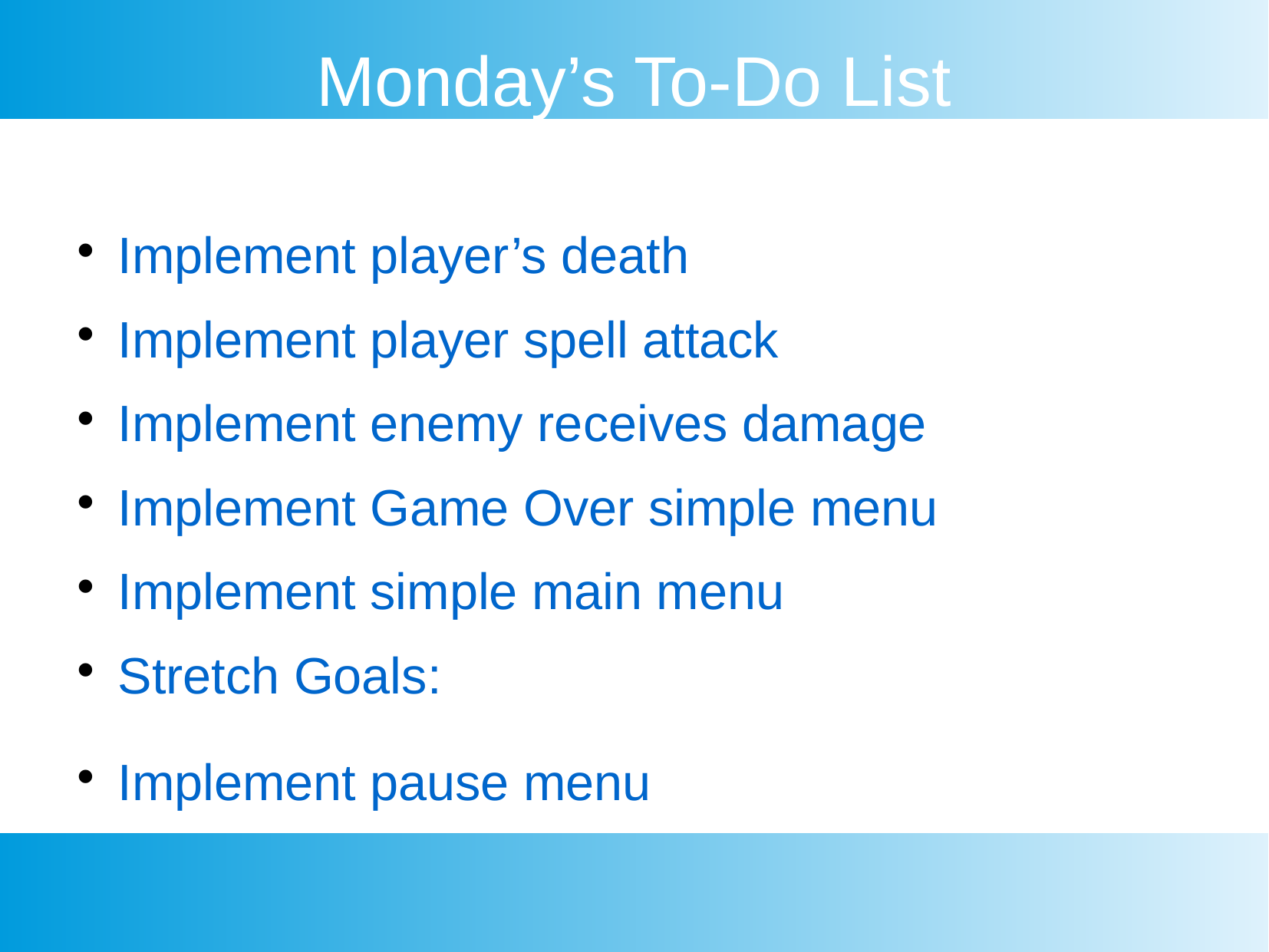

Monday’s To-Do List
Implement player’s death
Implement player spell attack
Implement enemy receives damage
Implement Game Over simple menu
Implement simple main menu
Stretch Goals:
Implement pause menu